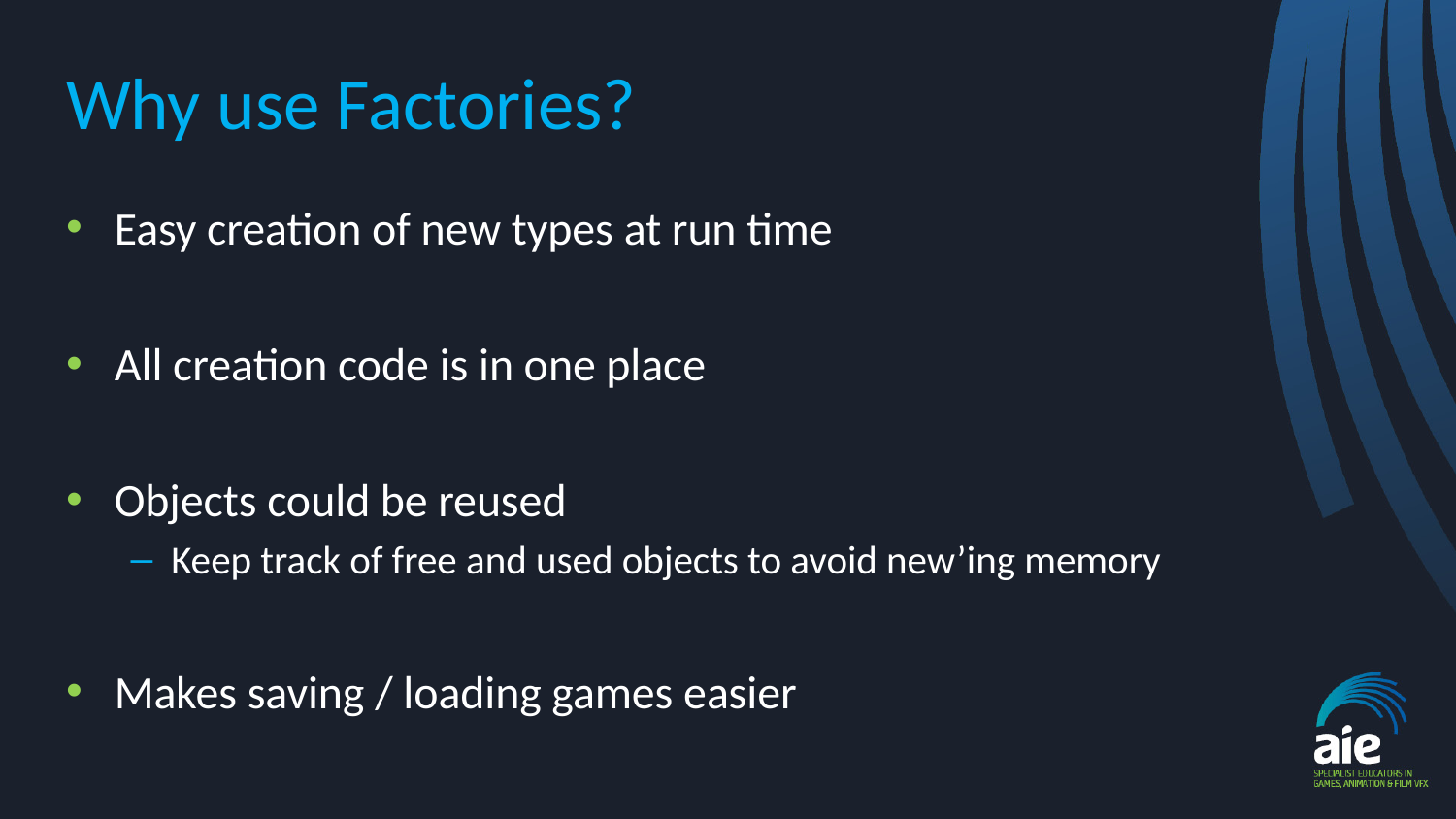

# Why use Factories?
Easy creation of new types at run time

All creation code is in one place

Objects could be reused
Keep track of free and used objects to avoid new’ing memory

Makes saving / loading games easier